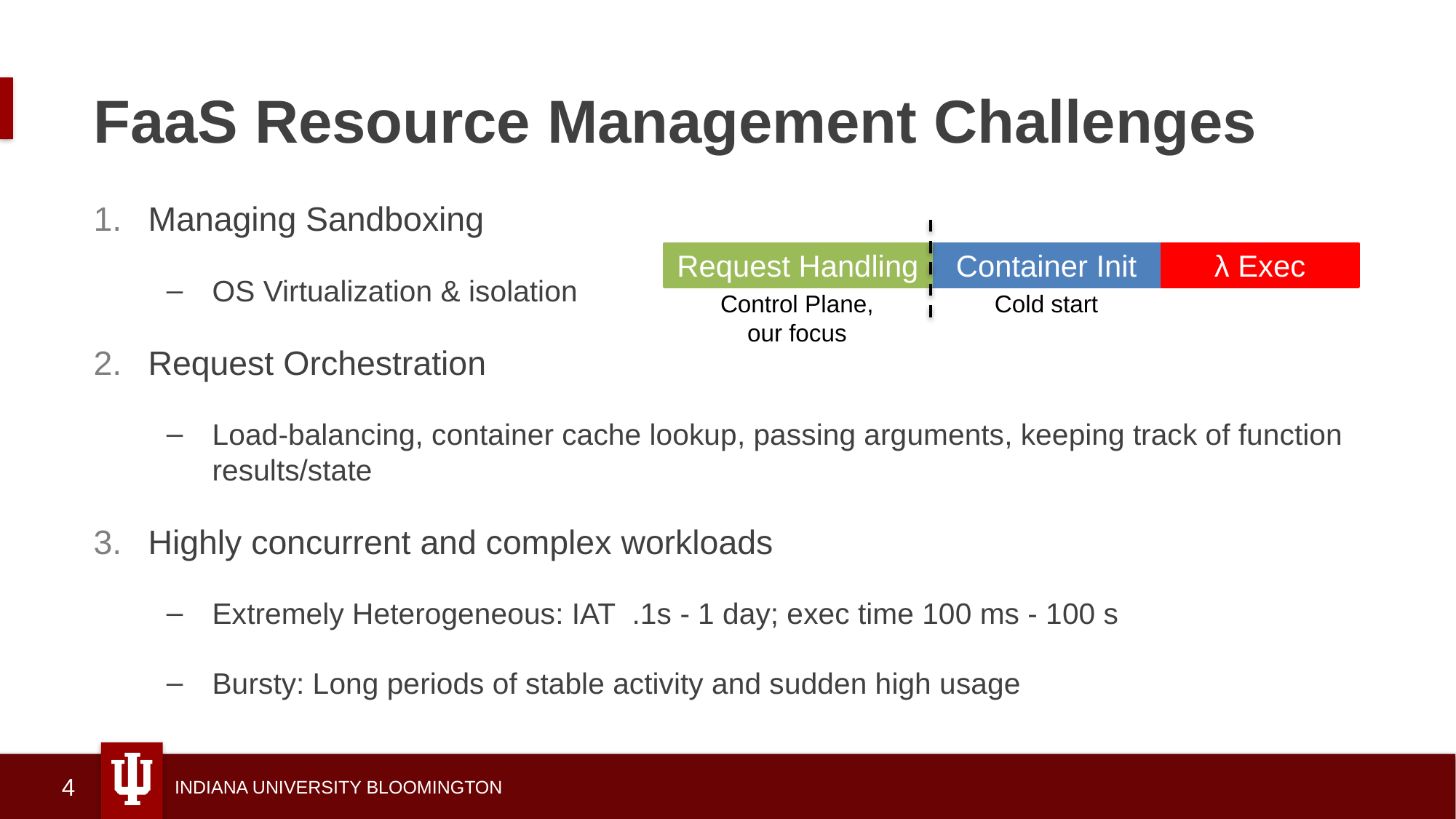

# FaaS Resource Management Challenges
Managing Sandboxing
OS Virtualization & isolation
Request Orchestration
Load-balancing, container cache lookup, passing arguments, keeping track of function results/state
Highly concurrent and complex workloads
Extremely Heterogeneous: IAT  .1s - 1 day; exec time 100 ms - 100 s
Bursty: Long periods of stable activity and sudden high usage
Request Handling
λ Exec
Container Init
Control Plane, our focus
Cold start​
4